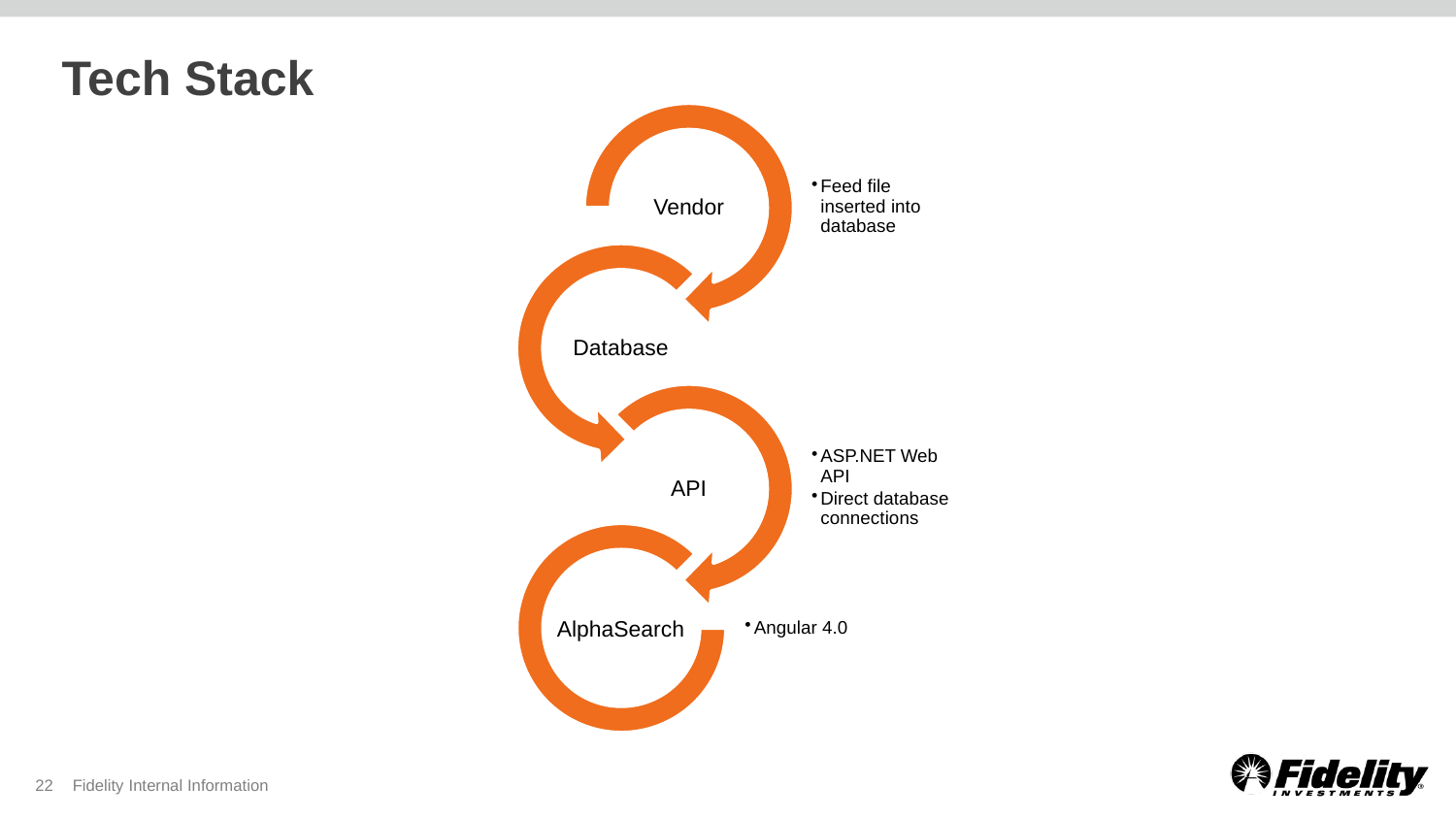

# Tech Stack
Feed file inserted into database
Vendor
Database
ASP.NET Web API
Direct database connections
API
Angular 4.0
AlphaSearch
22